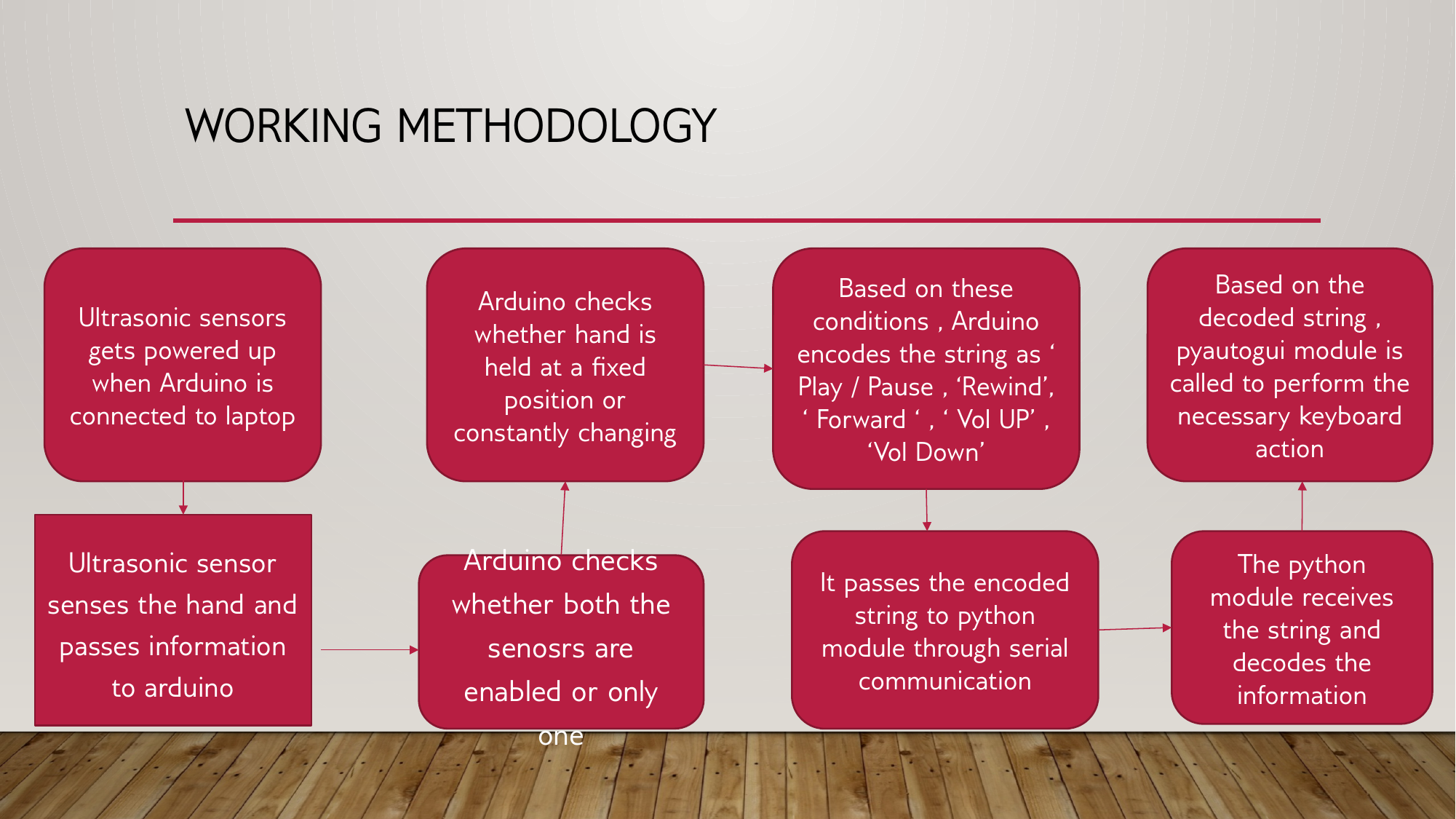

# Working MethoDOLOGY
Ultrasonic sensors gets powered up when Arduino is connected to laptop
Arduino checks whether hand is held at a fixed position or constantly changing
Based on these conditions , Arduino encodes the string as ‘ Play / Pause , ‘Rewind’, ‘ Forward ‘ , ‘ Vol UP’ , ‘Vol Down’
Based on the decoded string , pyautogui module is called to perform the necessary keyboard action
Ultrasonic sensor senses the hand and passes information to arduino
It passes the encoded string to python module through serial communication
The python module receives the string and decodes the information
Arduino checks whether both the senosrs are enabled or only one